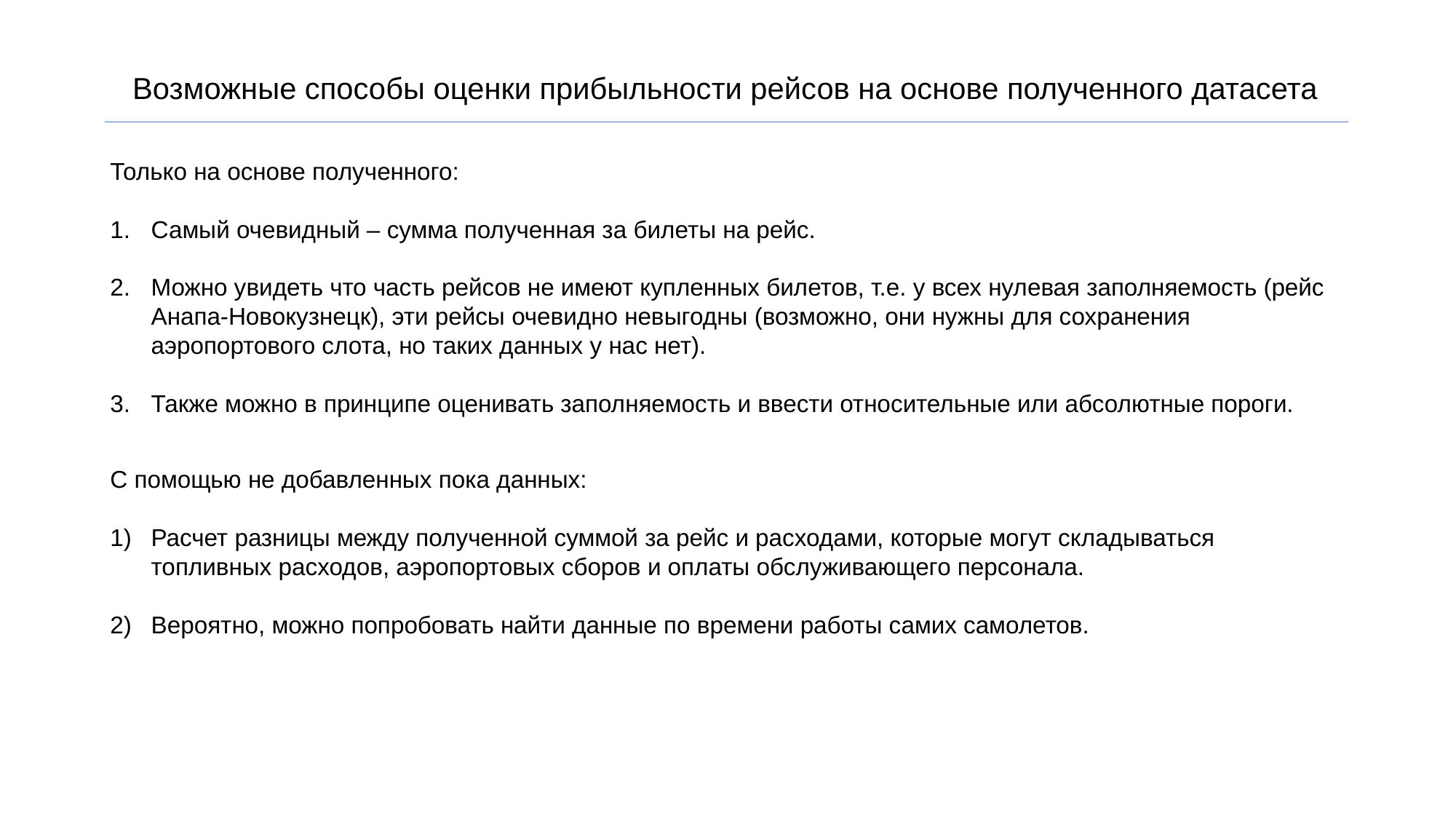

Возможные способы оценки прибыльности рейсов на основе полученного датасета

Только на основе полученного:

Самый очевидный – сумма полученная за билеты на рейс.

Можно увидеть что часть рейсов не имеют купленных билетов, т.е. у всех нулевая заполняемость (рейс Анапа-Новокузнецк), эти рейсы очевидно невыгодны (возможно, они нужны для сохранения аэропортового слота, но таких данных у нас нет).

Также можно в принципе оценивать заполняемость и ввести относительные или абсолютные пороги.
С помощью не добавленных пока данных:

Расчет разницы между полученной суммой за рейс и расходами, которые могут складываться топливных расходов, аэропортовых сборов и оплаты обслуживающего персонала.

Вероятно, можно попробовать найти данные по времени работы самих самолетов.